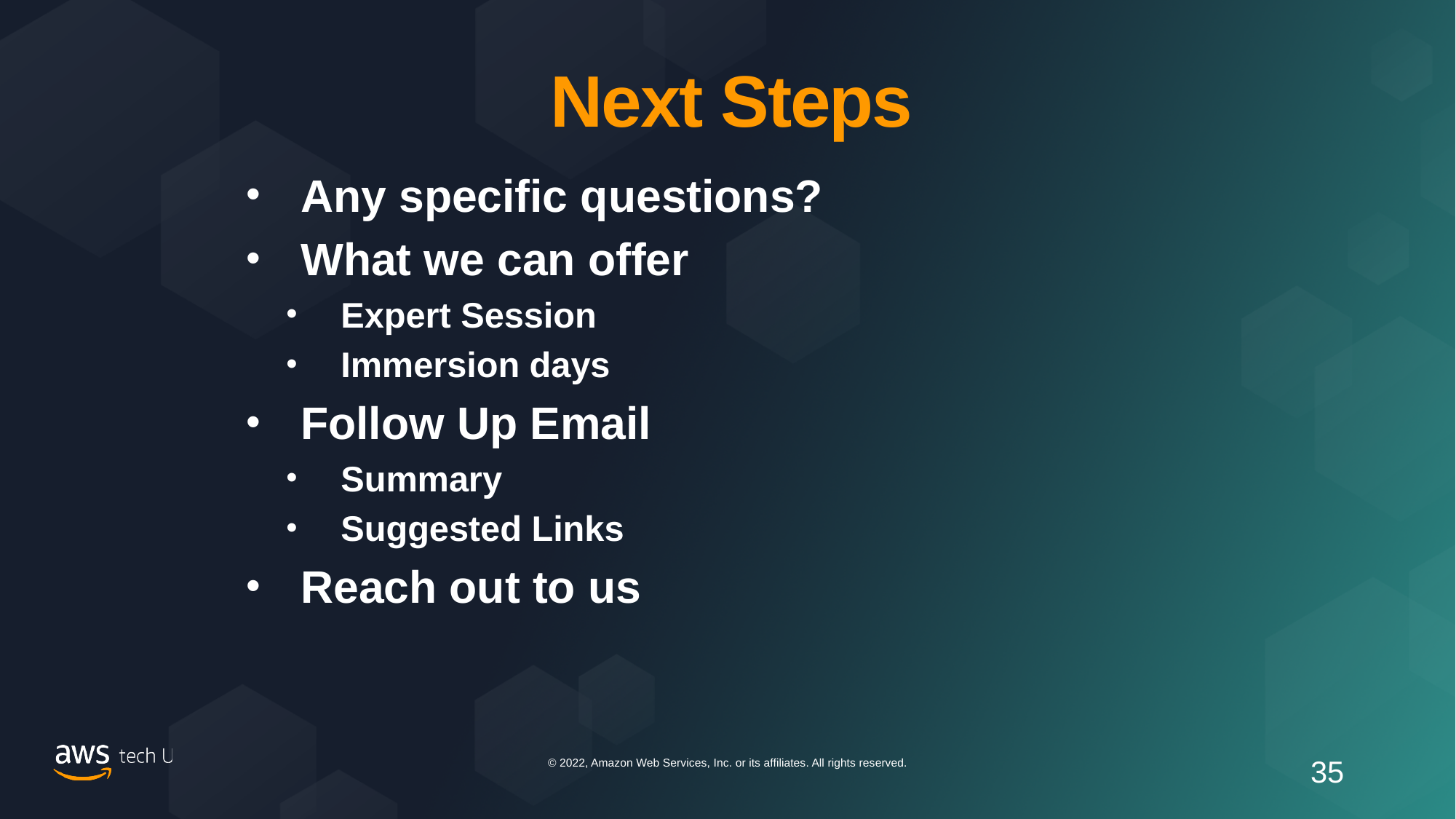

Next Steps
Any specific questions?
What we can offer
Expert Session
Immersion days
Follow Up Email
Summary
Suggested Links
Reach out to us

35